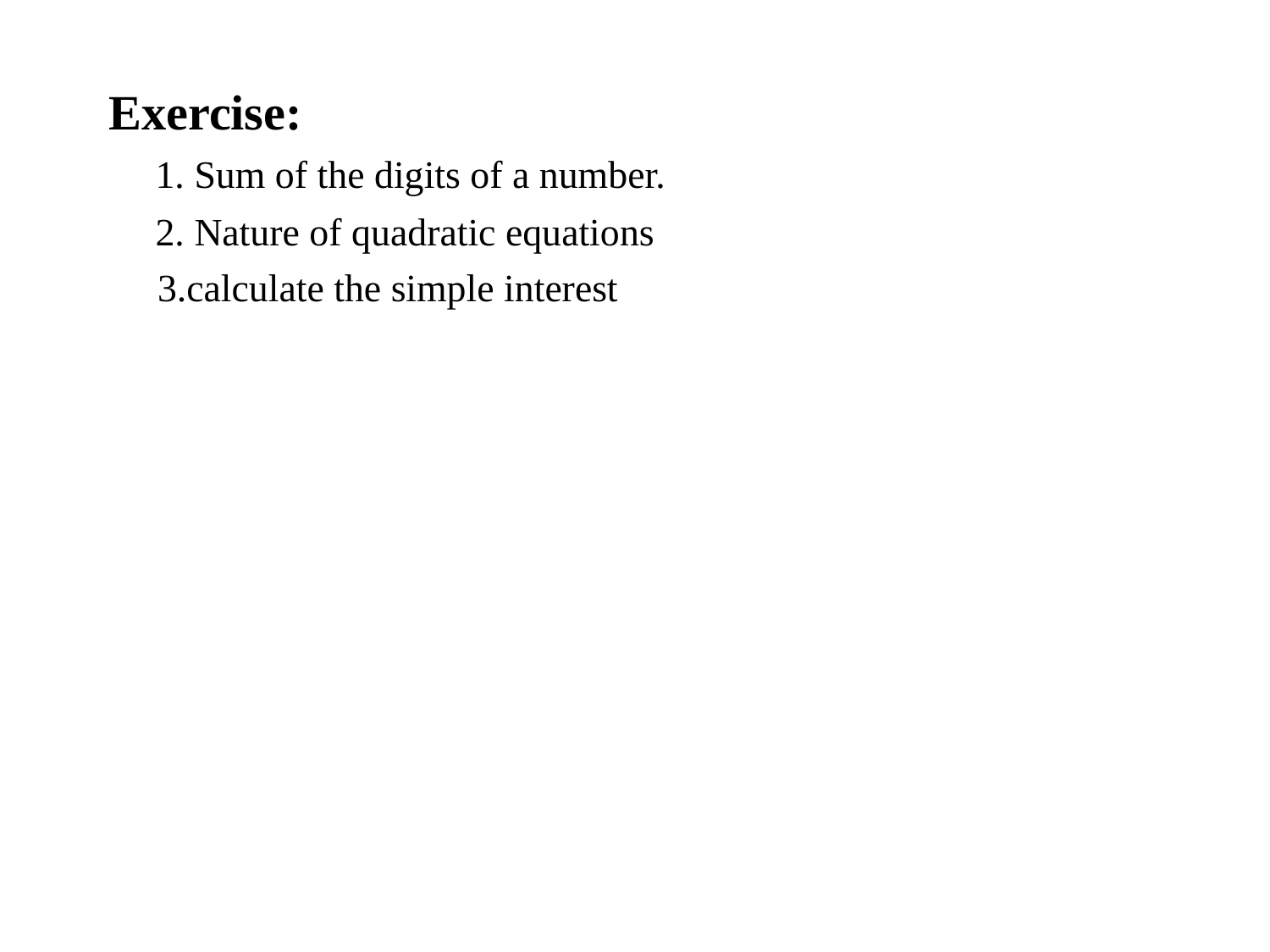

Exercise:
	1. Sum of the digits of a number.
	2. Nature of quadratic equations
     3.calculate the simple interest